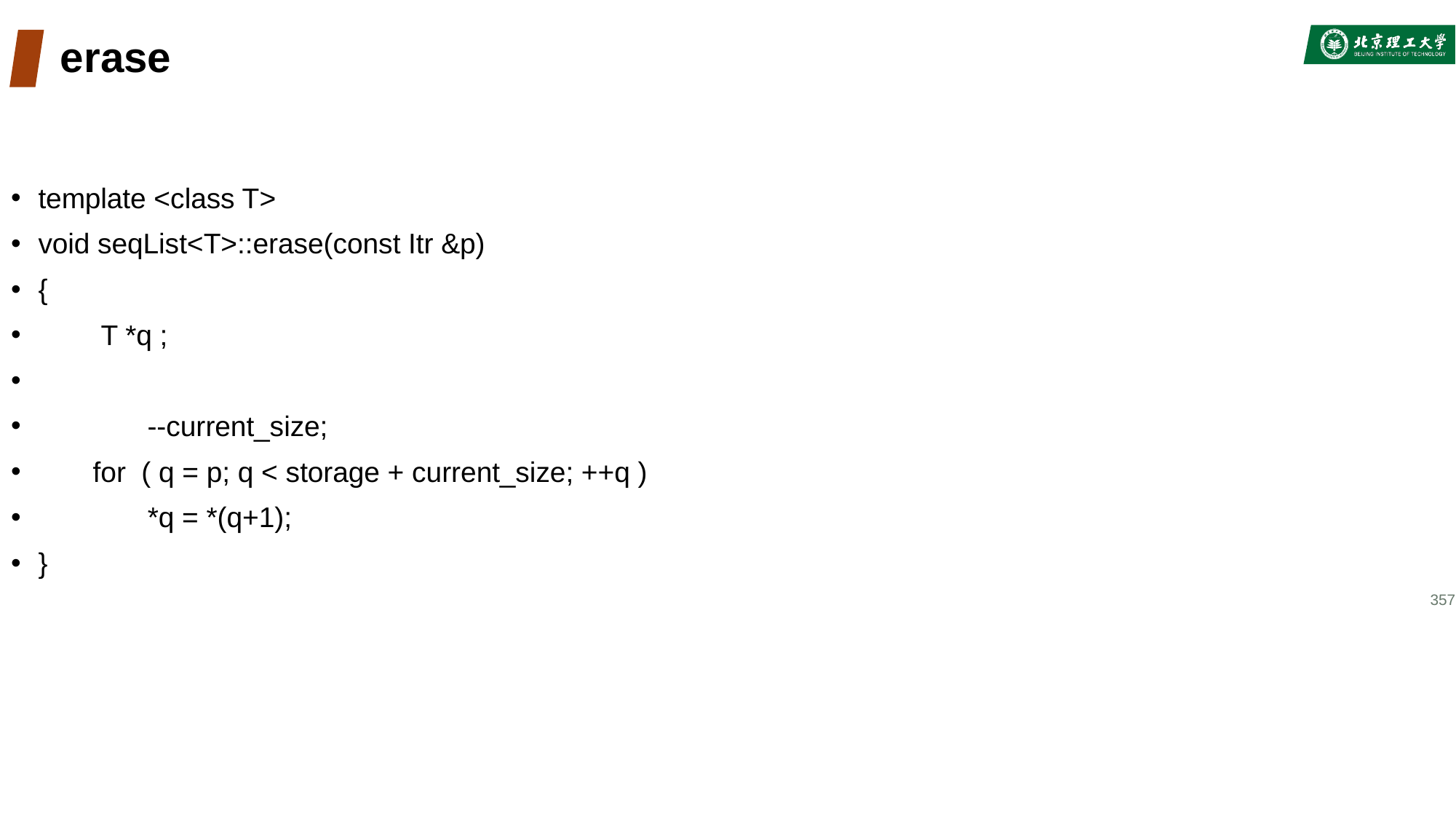

# erase
template <class T>
void seqList<T>::erase(const Itr &p)
{
        T *q ;

	--current_size;
       for  ( q = p; q < storage + current_size; ++q )
              *q = *(q+1);
}
357